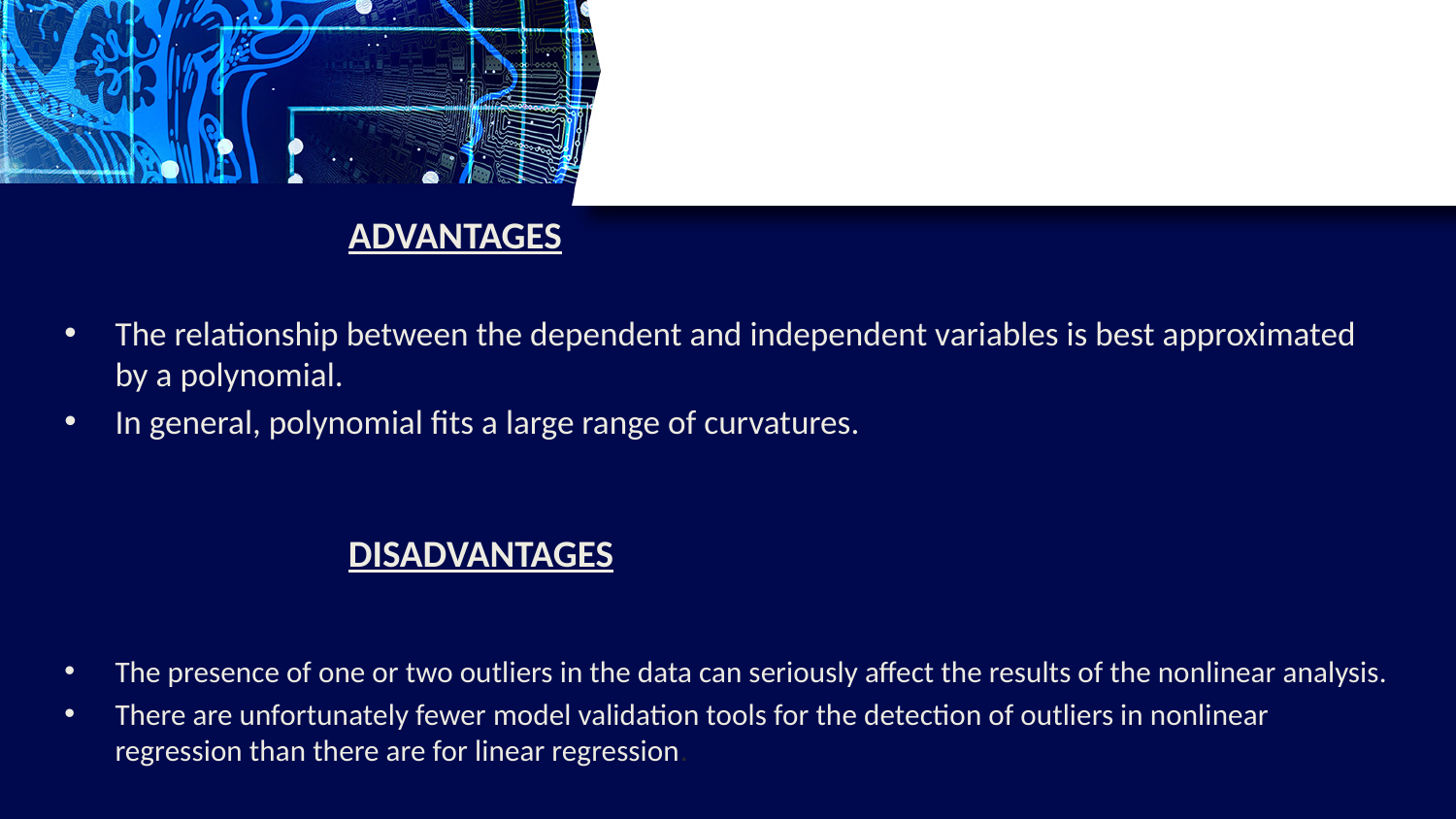

ADVANTAGES

The relationship between the dependent and independent variables is best approximated by a polynomial.
In general, polynomial fits a large range of curvatures.

			DISADVANTAGES

The presence of one or two outliers in the data can seriously affect the results of the nonlinear analysis.
There are unfortunately fewer model validation tools for the detection of outliers in nonlinear regression than there are for linear regression.